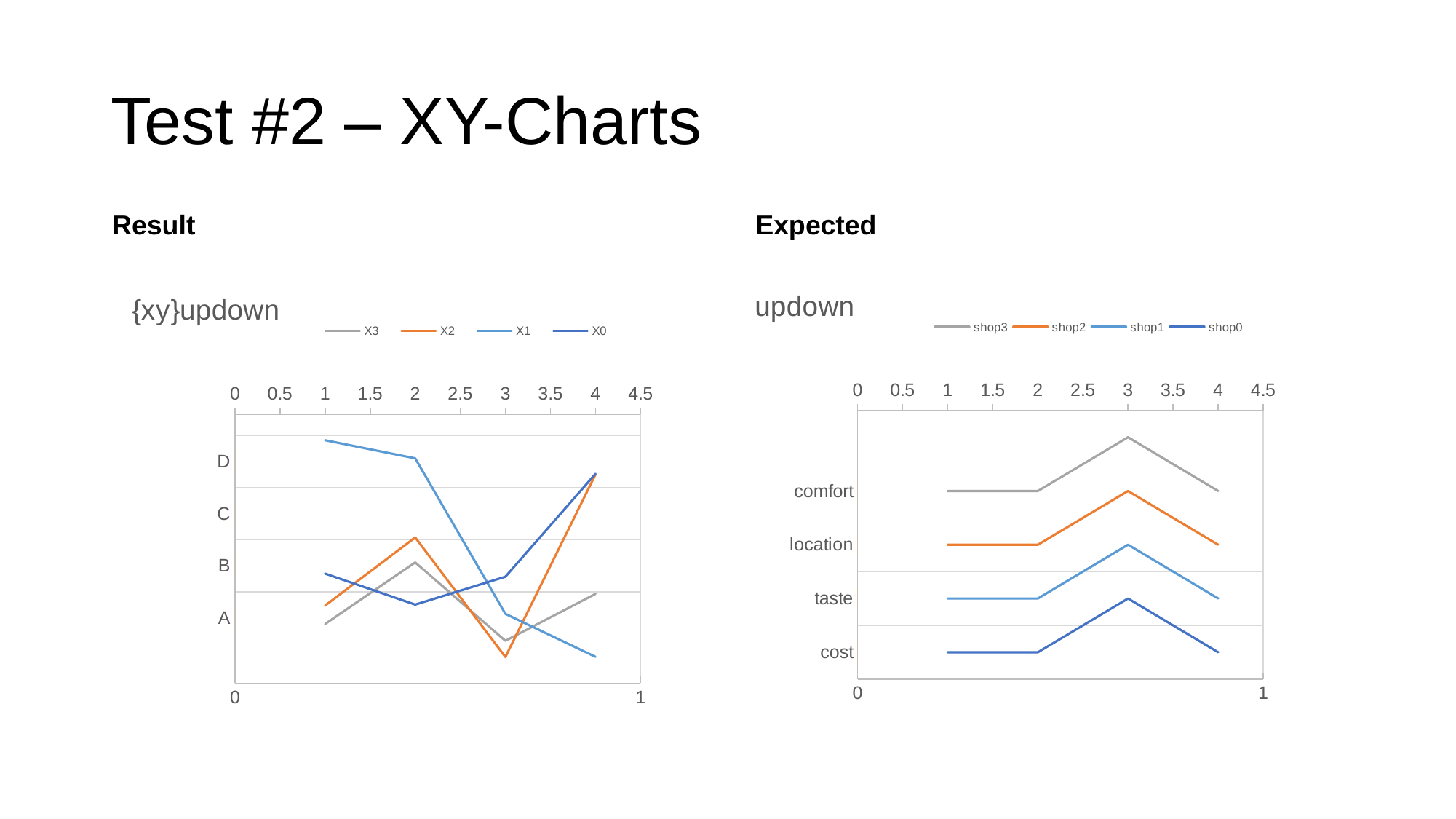

# Test #2 – XY-Charts
Result
Expected

### Chart: updown

| Category | dummy | shop0 | shop1 | shop2 | shop3 |
|---|---|---|---|---|---|
| cost | 0.0 | 4.0 | 4.0 | 4.0 | 4.0 |
| taste | 0.0 | 3.0 | 3.0 | 3.0 | 3.0 |
| location | 0.0 | 2.0 | 2.0 | 2.0 | 2.0 |
| comfort | 0.0 | 1.0 | 1.0 | 1.0 | 1.0 |

### Chart: {xy}updown

| Category | dummy | X0 | X1 | X2 | X3 |
|---|---|---|---|---|---|
| A | 0.0 | 4.0 | 4.0 | 4.0 | 4.0 |
| B | 0.0 | 3.0 | 3.0 | 3.0 | 3.0 |
| C | 0.0 | 2.0 | 2.0 | 2.0 | 2.0 |
| D | 0.0 | 1.0 | 1.0 | 1.0 | 1.0 |